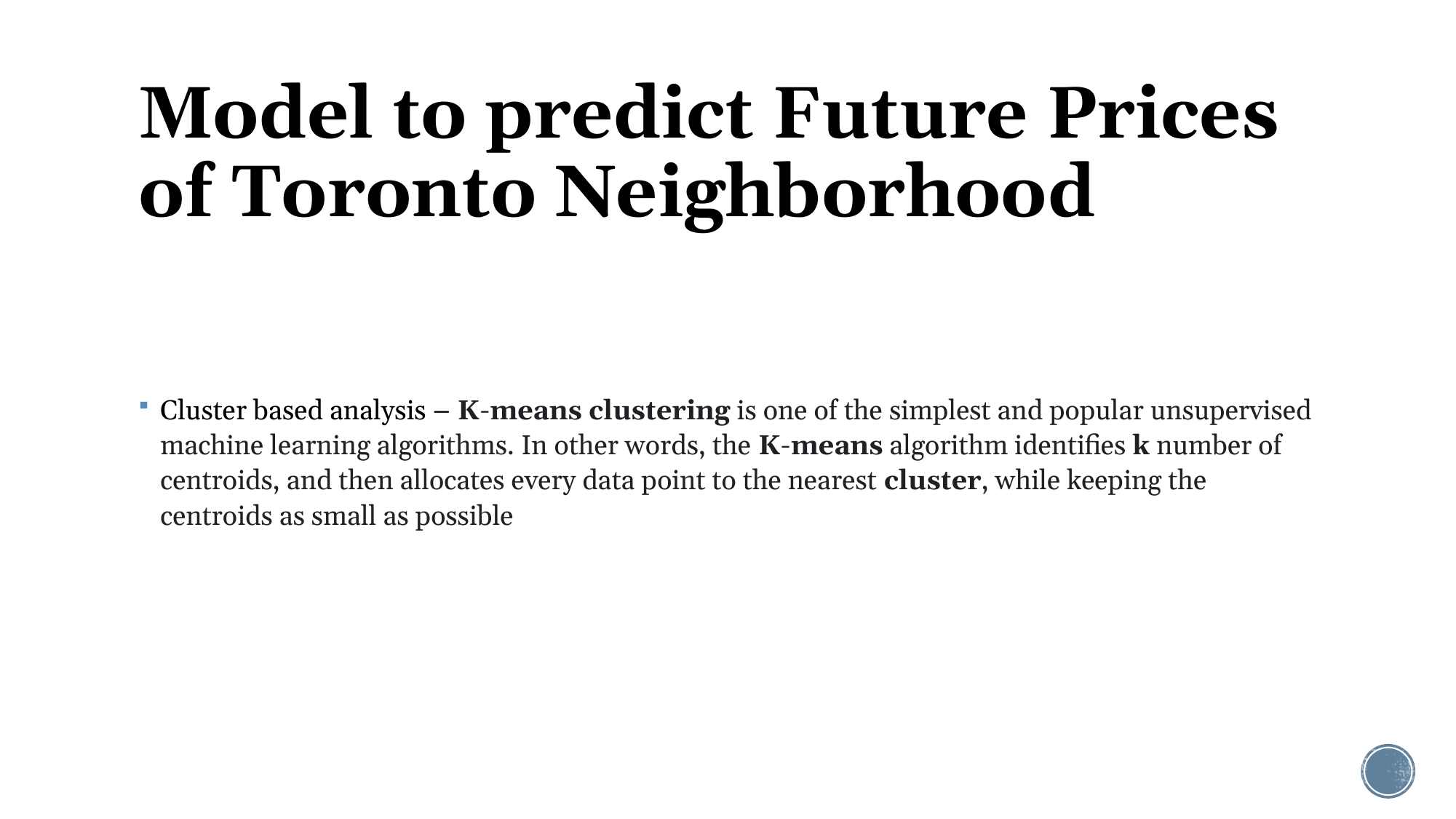

# Model to predict Future Prices of Toronto Neighborhood
Cluster based analysis – K-means clustering is one of the simplest and popular unsupervised machine learning algorithms. In other words, the K-means algorithm identifies k number of centroids, and then allocates every data point to the nearest cluster, while keeping the centroids as small as possible